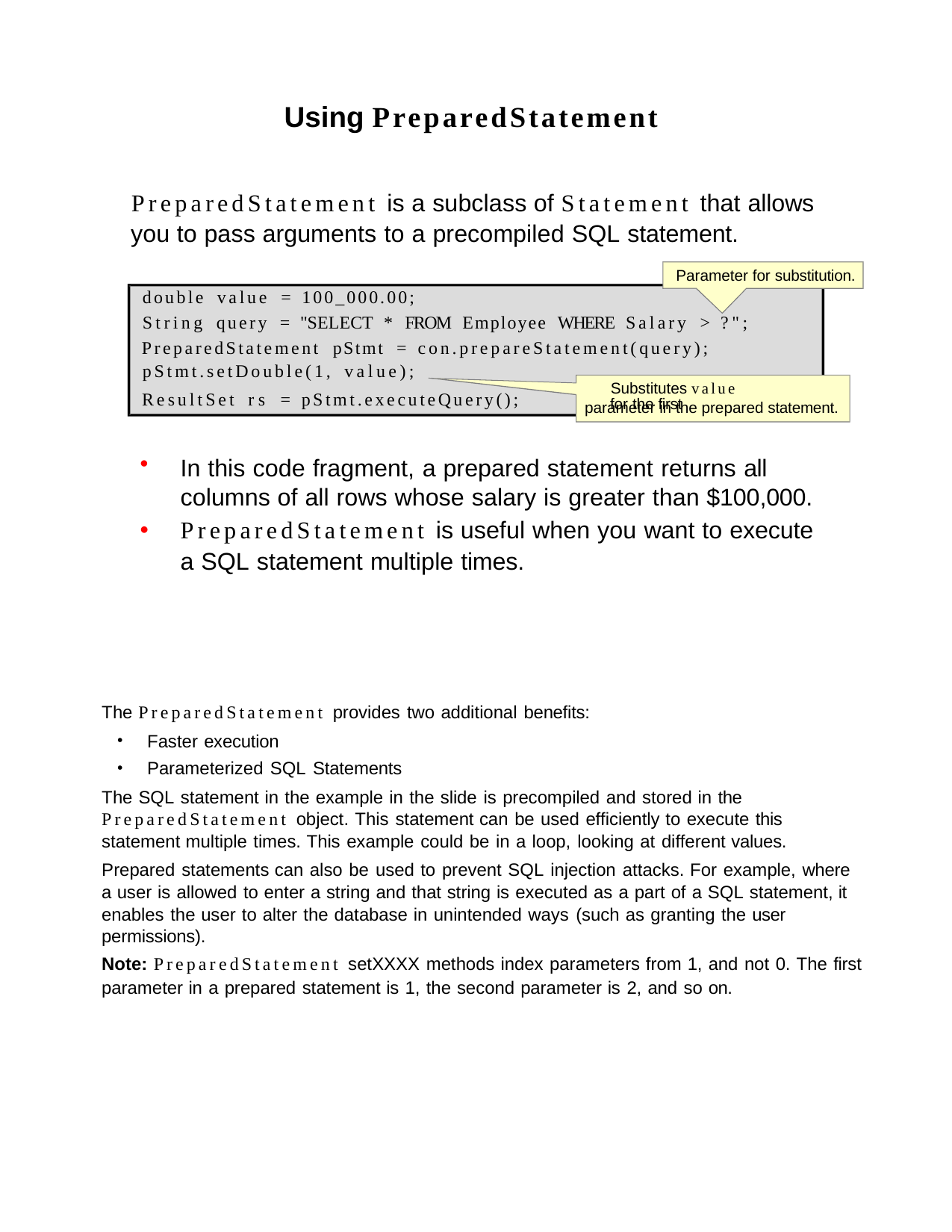

Using PreparedStatement
PreparedStatement is a subclass of Statement that allows you to pass arguments to a precompiled SQL statement.
Parameter for substitution.
double value = 100_000.00;
String query = "SELECT * FROM Employee WHERE Salary > ?"; PreparedStatement pStmt = con.prepareStatement(query);
pStmt.setDouble(1, value);
Substitutes value for the first

ResultSet rs = pStmt.executeQuery();
parameter in the prepared statement.
In this code fragment, a prepared statement returns all columns of all rows whose salary is greater than $100,000.
PreparedStatement is useful when you want to execute a SQL statement multiple times.

The PreparedStatement provides two additional benefits:
Faster execution
Parameterized SQL Statements
The SQL statement in the example in the slide is precompiled and stored in the PreparedStatement object. This statement can be used efficiently to execute this statement multiple times. This example could be in a loop, looking at different values.
Prepared statements can also be used to prevent SQL injection attacks. For example, where a user is allowed to enter a string and that string is executed as a part of a SQL statement, it enables the user to alter the database in unintended ways (such as granting the user permissions).
Note: PreparedStatement setXXXX methods index parameters from 1, and not 0. The first parameter in a prepared statement is 1, the second parameter is 2, and so on.